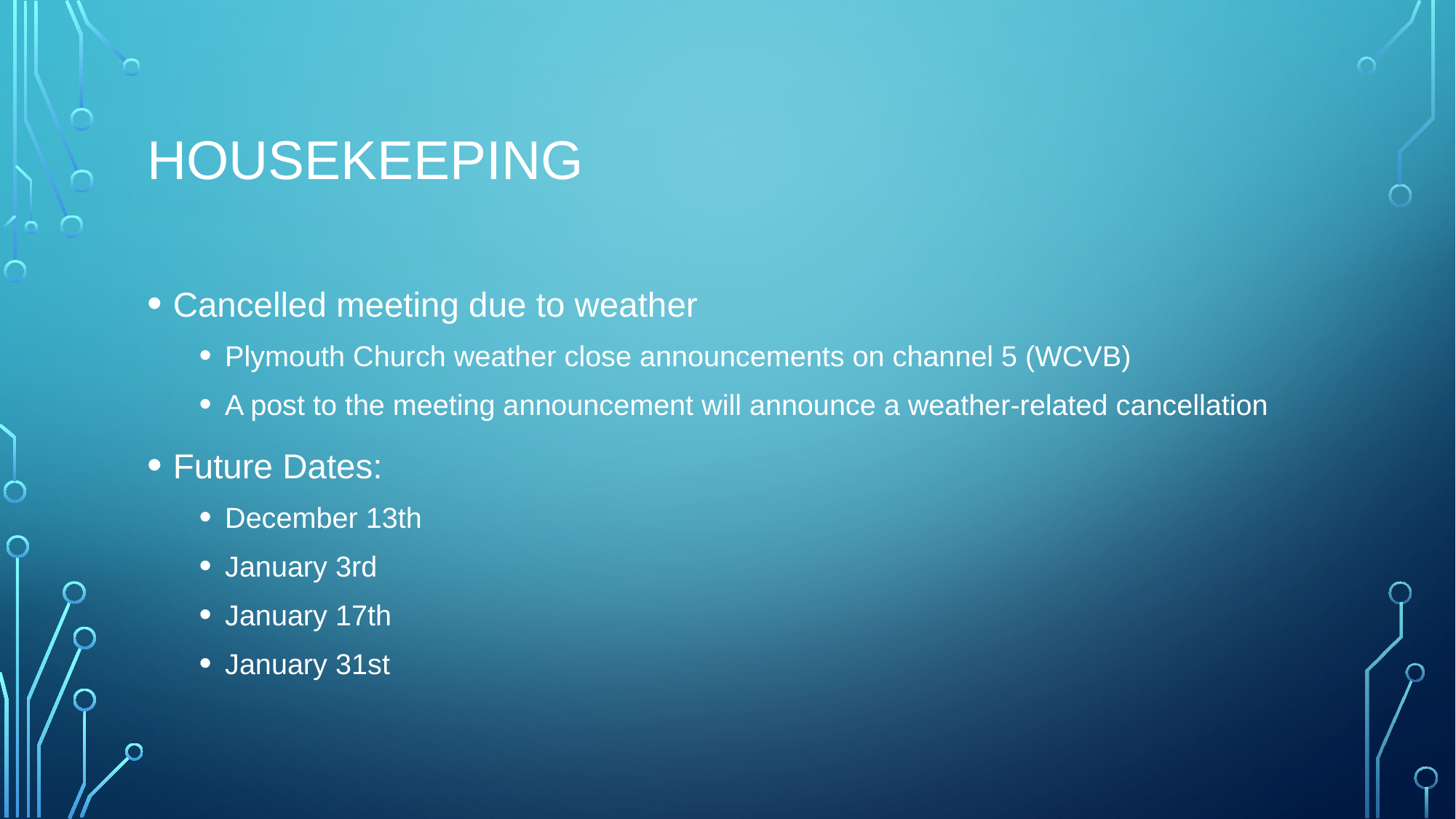

# Housekeeping
Cancelled meeting due to weather
Plymouth Church weather close announcements on channel 5 (WCVB)
A post to the meeting announcement will announce a weather-related cancellation
Future Dates:
December 13th
January 3rd
January 17th
January 31st